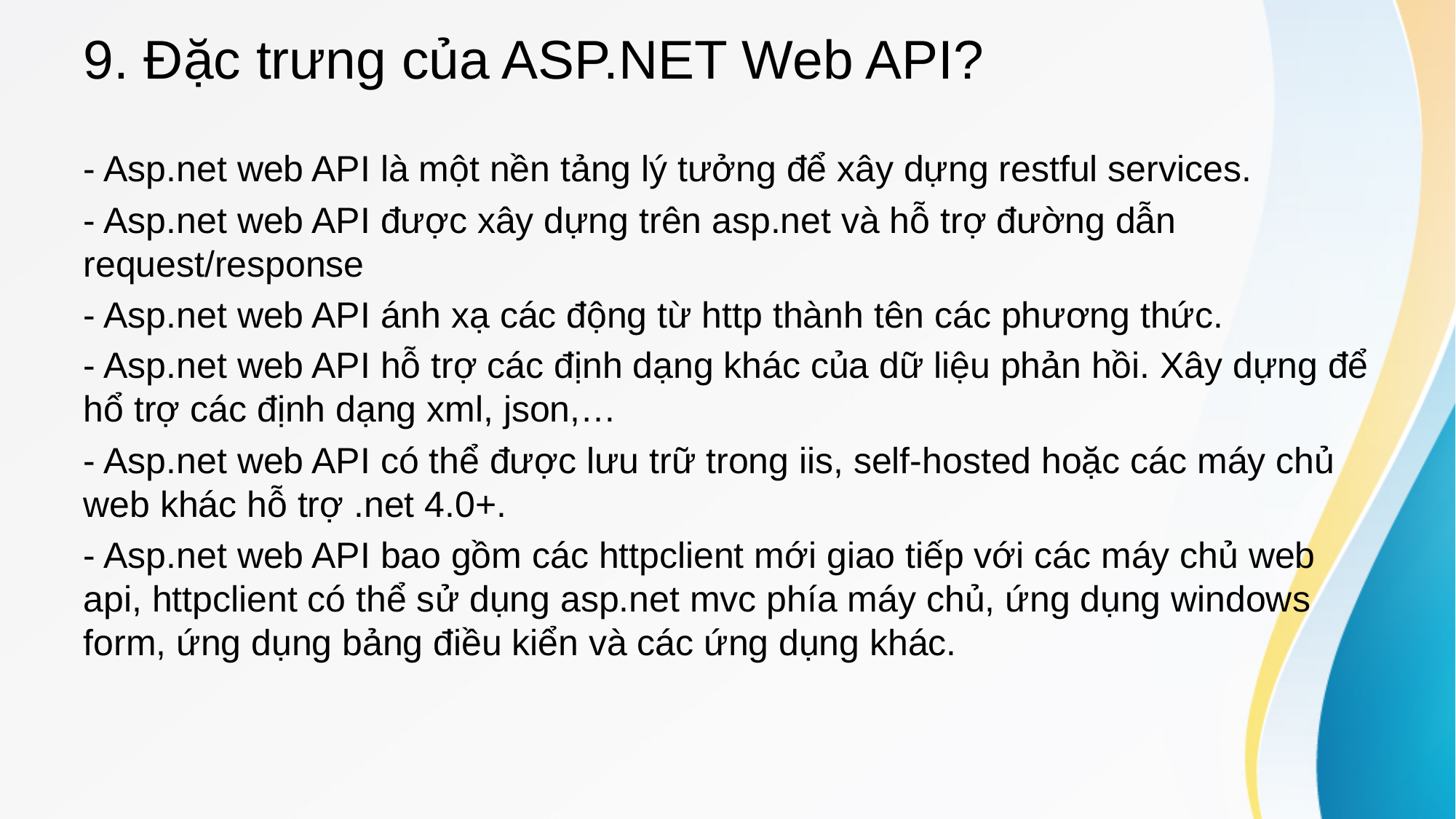

# 9. Đặc trưng của ASP.NET Web API?
- Asp.net web API là một nền tảng lý tưởng để xây dựng restful services.
- Asp.net web API được xây dựng trên asp.net và hỗ trợ đường dẫn request/response
- Asp.net web API ánh xạ các động từ http thành tên các phương thức.
- Asp.net web API hỗ trợ các định dạng khác của dữ liệu phản hồi. Xây dựng để hổ trợ các định dạng xml, json,…
- Asp.net web API có thể được lưu trữ trong iis, self-hosted hoặc các máy chủ web khác hỗ trợ .net 4.0+.
- Asp.net web API bao gồm các httpclient mới giao tiếp với các máy chủ web api, httpclient có thể sử dụng asp.net mvc phía máy chủ, ứng dụng windows form, ứng dụng bảng điều kiển và các ứng dụng khác.